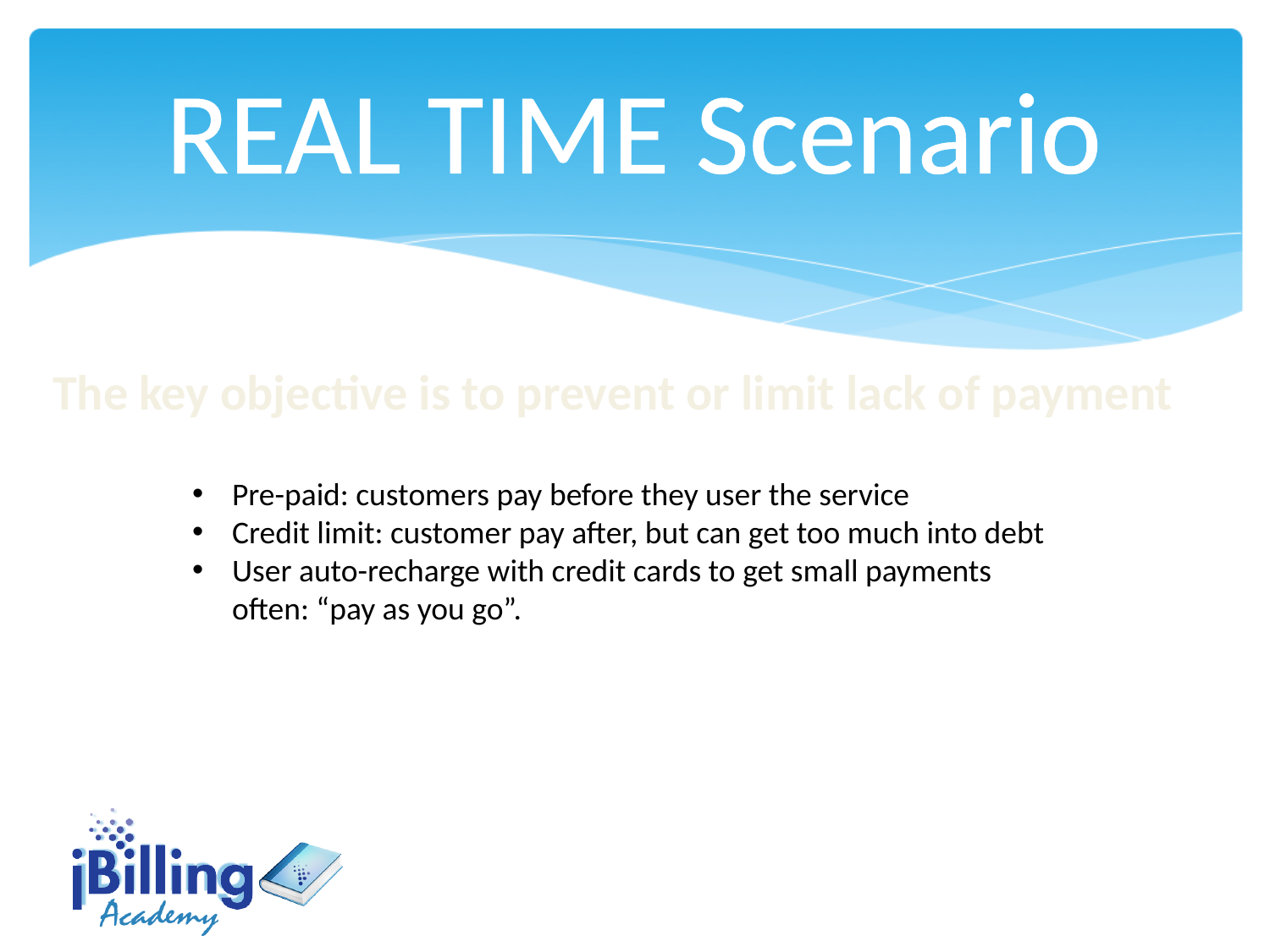

REAL TIME Scenario
The key objective is to prevent or limit lack of payment
Pre-paid: customers pay before they user the service
Credit limit: customer pay after, but can get too much into debt
User auto-recharge with credit cards to get small payments often: “pay as you go”.